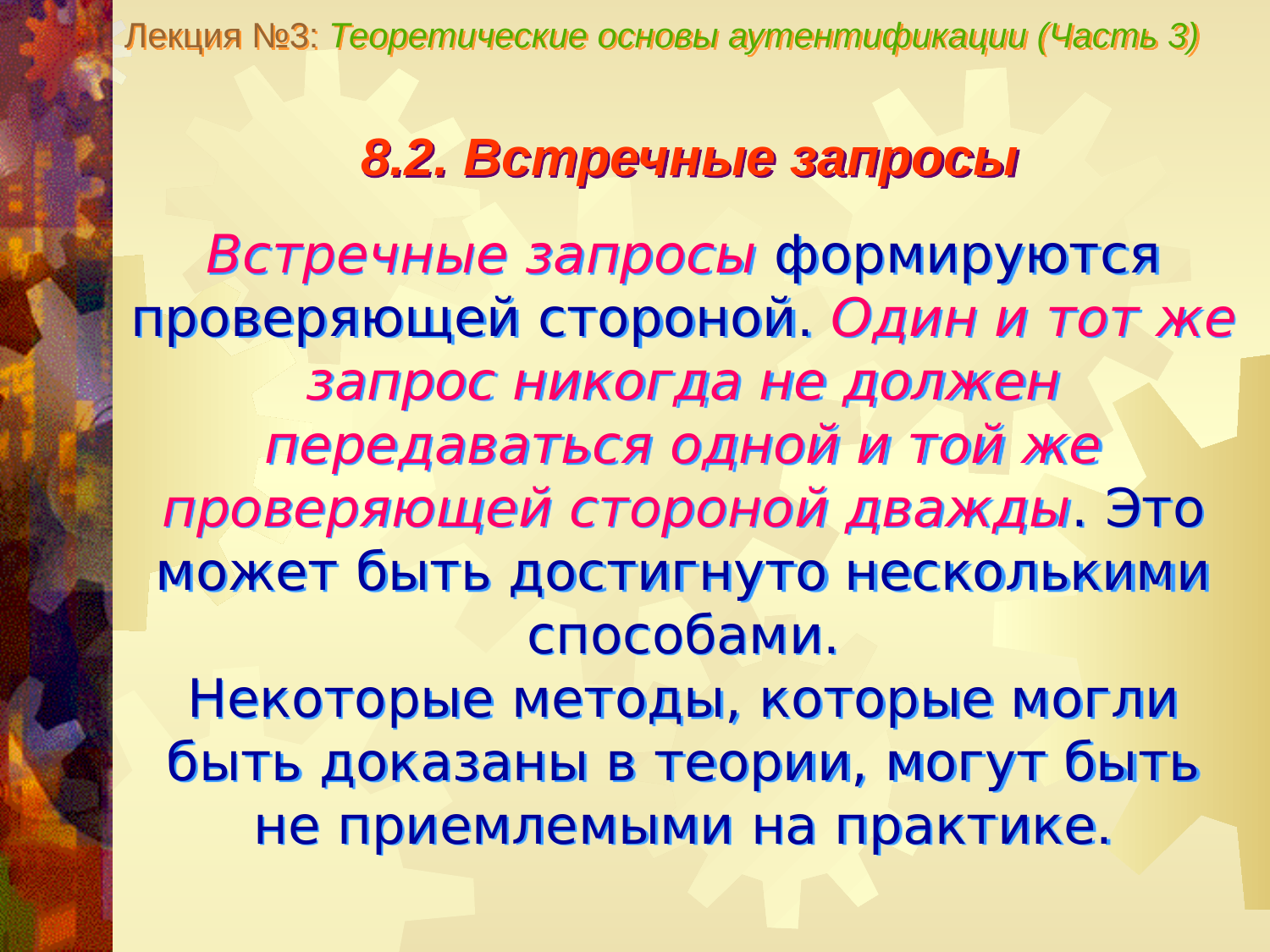

Лекция №3: Теоретические основы аутентификации (Часть 3)
8.2. Встречные запросы
Встречные запросы формируются проверяющей стороной. Один и тот же запрос никогда не должен передаваться одной и той же проверяющей стороной дважды. Это может быть достигнуто несколькими способами.
Некоторые методы, которые могли быть доказаны в теории, могут быть не приемлемыми на практике.